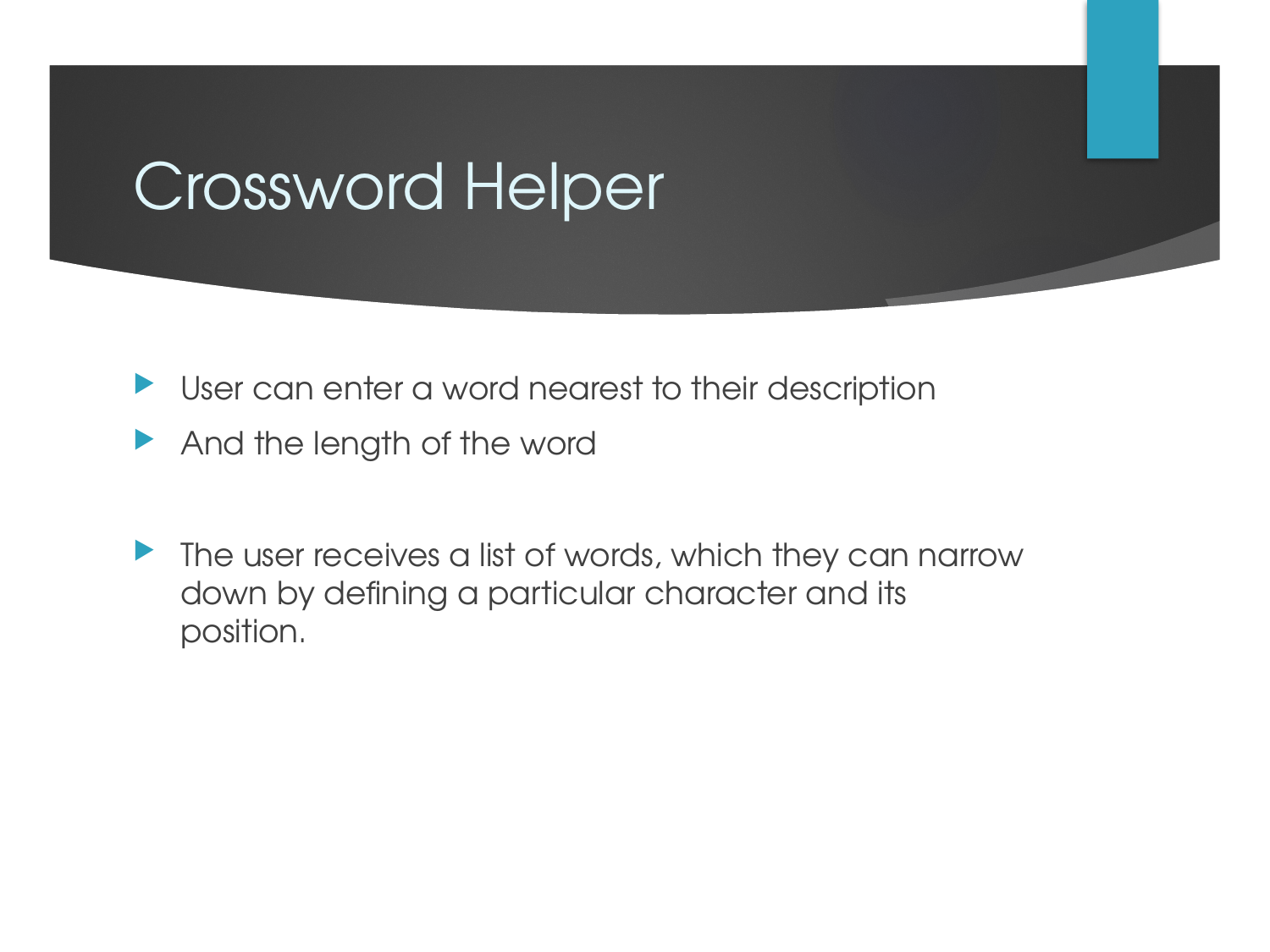

# Crossword Helper
User can enter a word nearest to their description
And the length of the word

The user receives a list of words, which they can narrow down by defining a particular character and its position.